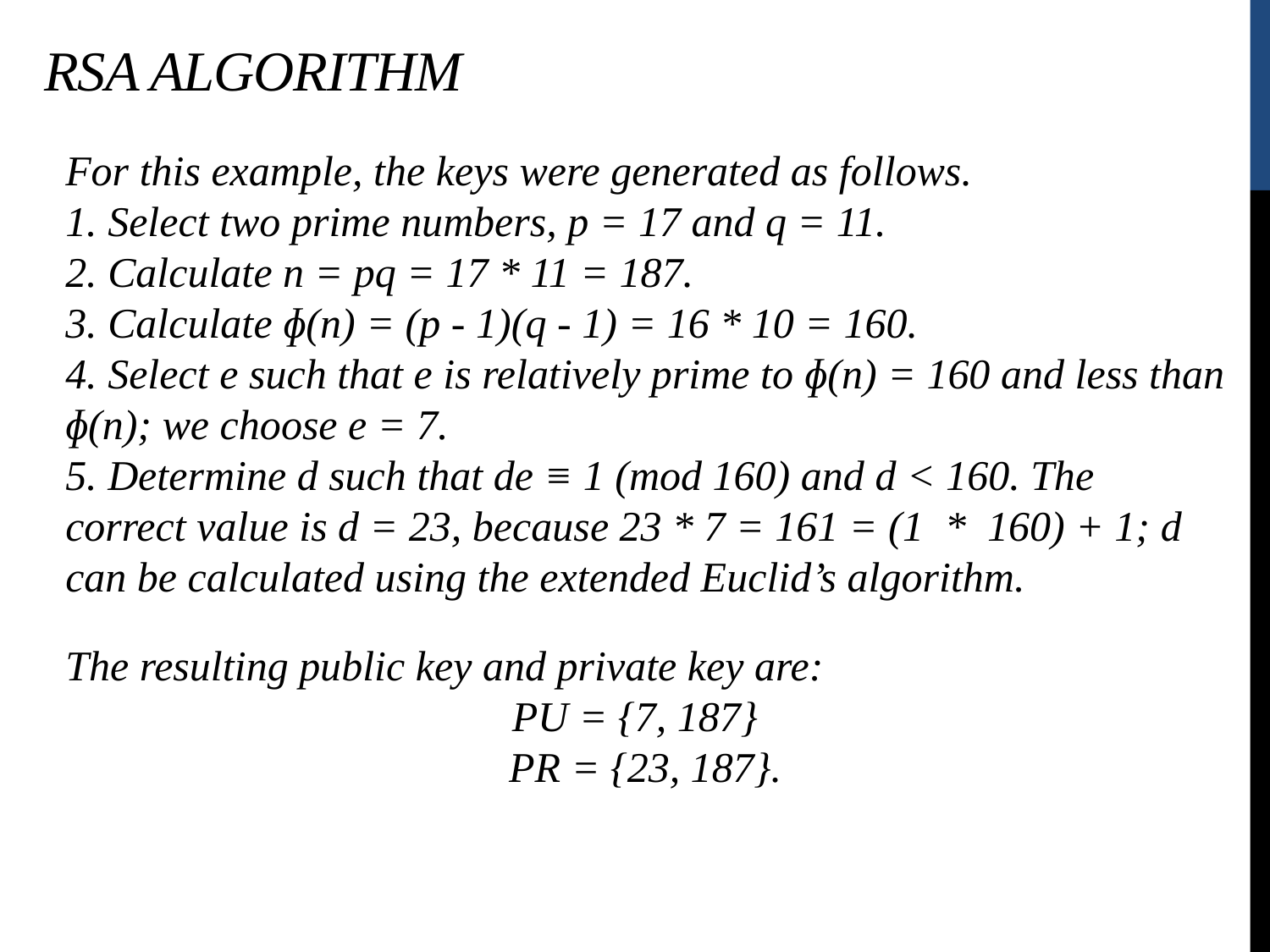

RSA Algorithm

For this example, the keys were generated as follows.
1. Select two prime numbers, p = 17 and q = 11.
2. Calculate n = pq = 17 * 11 = 187.
3. Calculate ɸ(n) = (p - 1)(q - 1) = 16 * 10 = 160.
4. Select e such that e is relatively prime to ɸ(n) = 160 and less than ɸ(n); we choose e = 7.
5. Determine d such that de ≡ 1 (mod 160) and d < 160. The correct value is d = 23, because 23 * 7 = 161 = (1  *  160) + 1; d can be calculated using the extended Euclid’s algorithm.

The resulting public key and private key are:
PU = {7, 187}
PR = {23, 187}.